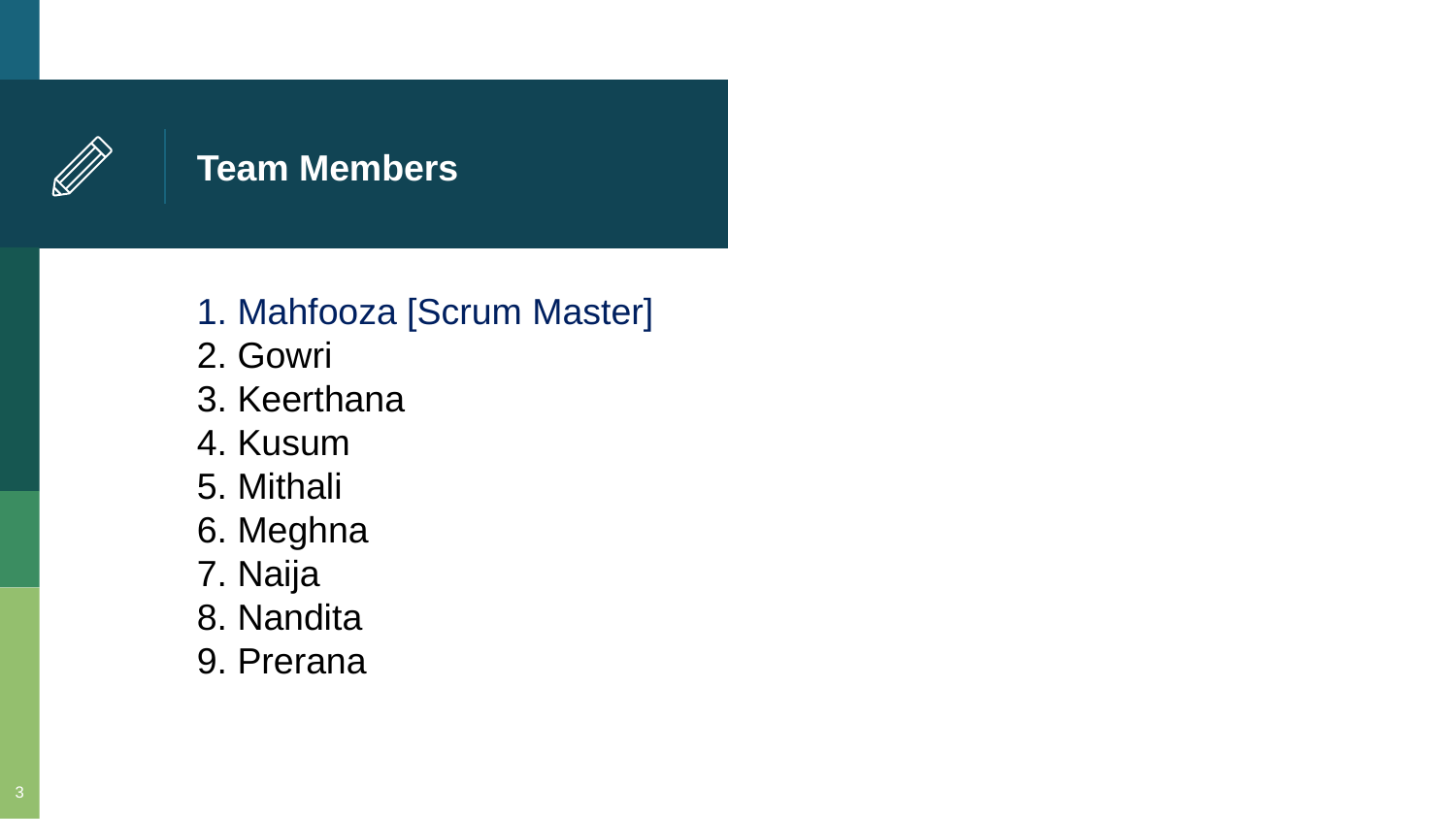

# Team Members

1. Mahfooza [Scrum Master]
2. Gowri
3. Keerthana
4. Kusum
5. Mithali
6. Meghna
7. Naija
8. Nandita
9. Prerana

3